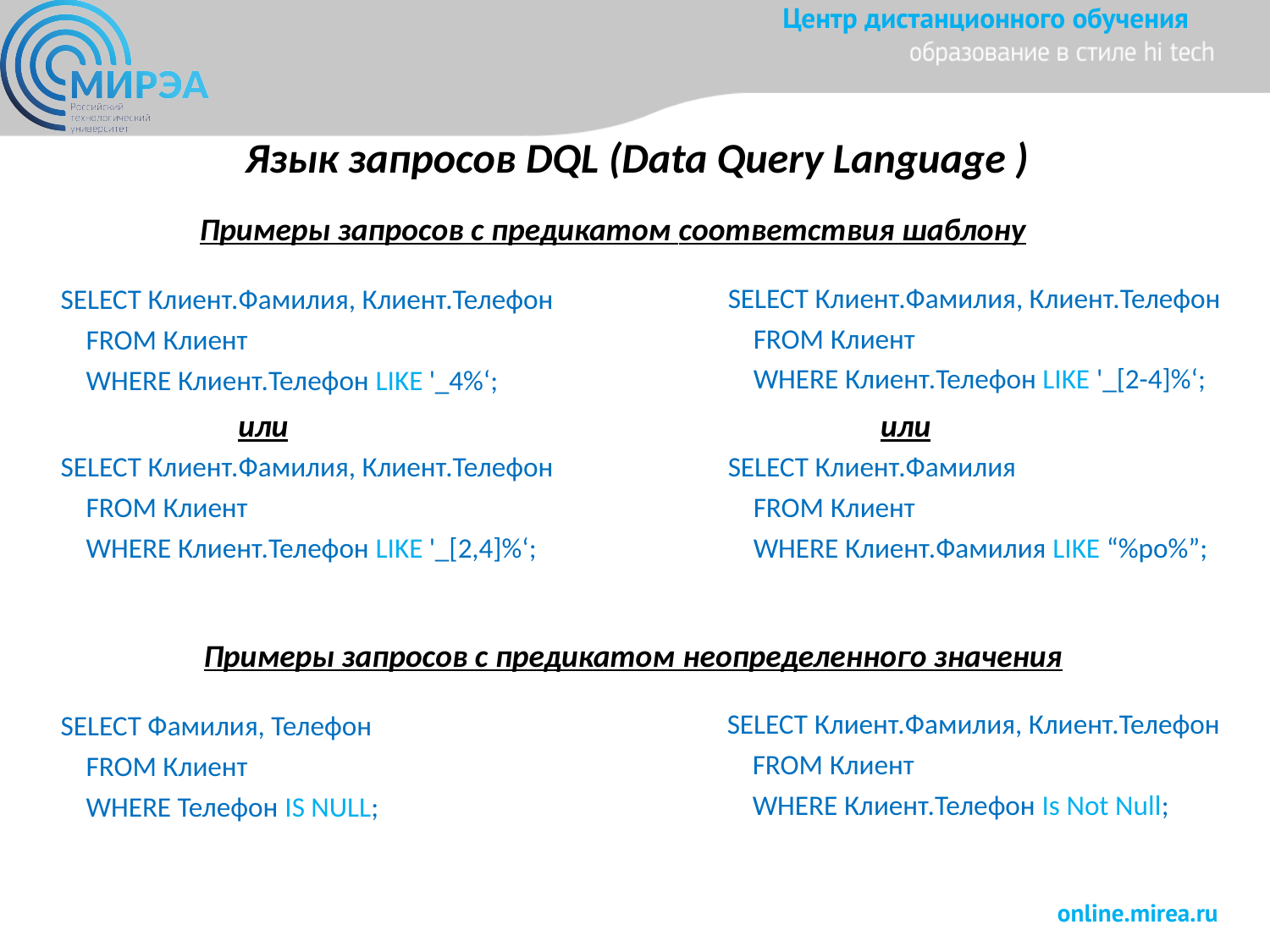

# Язык запросов DQL (Data Query Language )
Примеры запросов с предикатом соответствия шаблону
SELECT Клиент.Фамилия, Клиент.Телефон
    FROM Клиент
    WHERE Клиент.Телефон LIKE '_[2-4]%‘;
SELECT Клиент.Фамилия, Клиент.Телефон
    FROM Клиент
    WHERE Клиент.Телефон LIKE '_4%‘;
или
или
SELECT Клиент.Фамилия, Клиент.Телефон
    FROM Клиент
    WHERE Клиент.Телефон LIKE '_[2,4]%‘;
SELECT Клиент.Фамилия
    FROM Клиент
    WHERE Клиент.Фамилия LIKE “%ро%”;
Примеры запросов с предикатом неопределенного значения
SELECT Клиент.Фамилия, Клиент.Телефон
    FROM Клиент
    WHERE Клиент.Телефон Is Not Null;
SELECT Фамилия, Телефон
    FROM Клиент
    WHERE Телефон IS NULL;